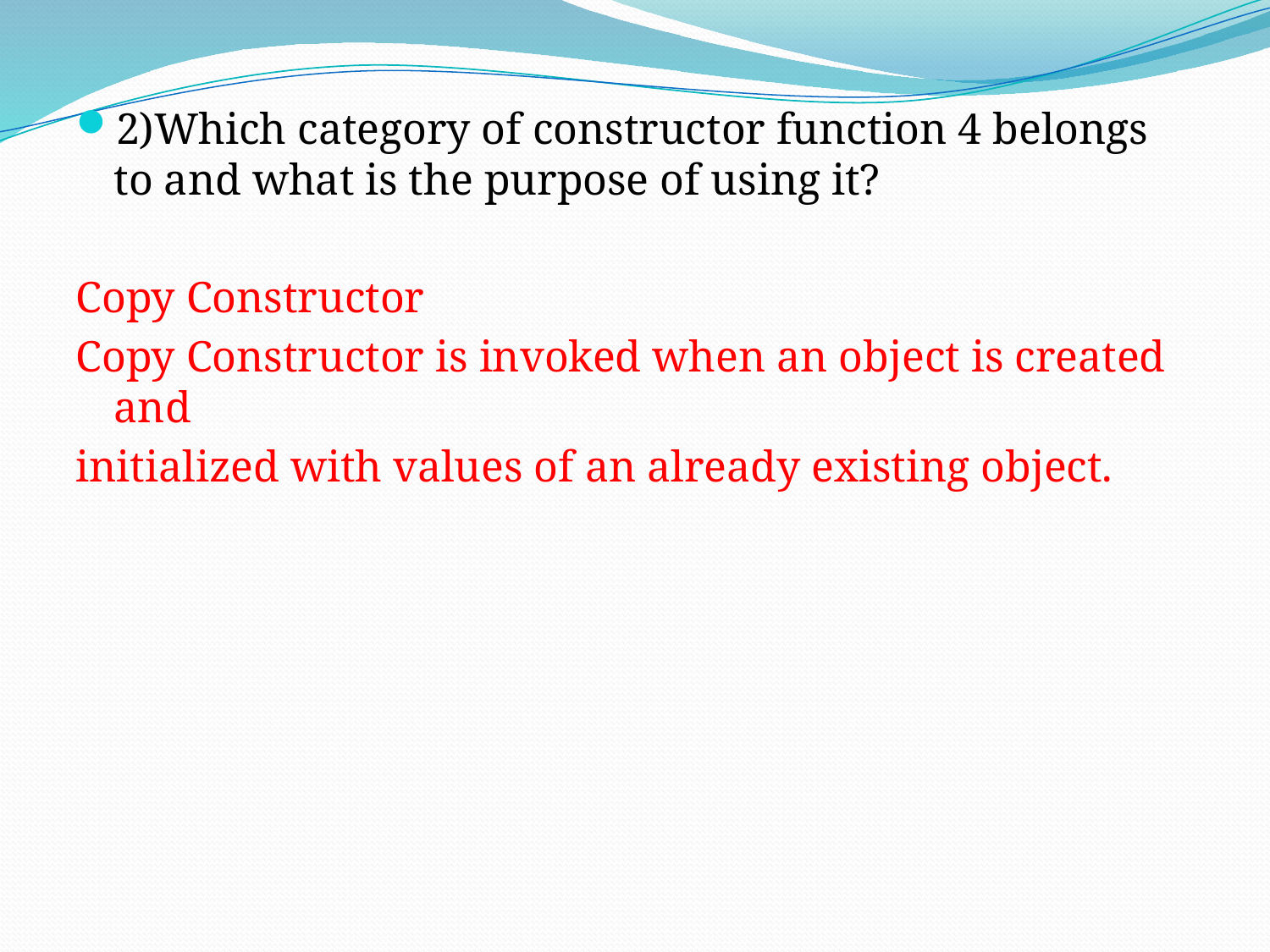

2)Which category of constructor function 4 belongs to and what is the purpose of using it?

Copy Constructor
Copy Constructor is invoked when an object is created and
initialized with values of an already existing object.